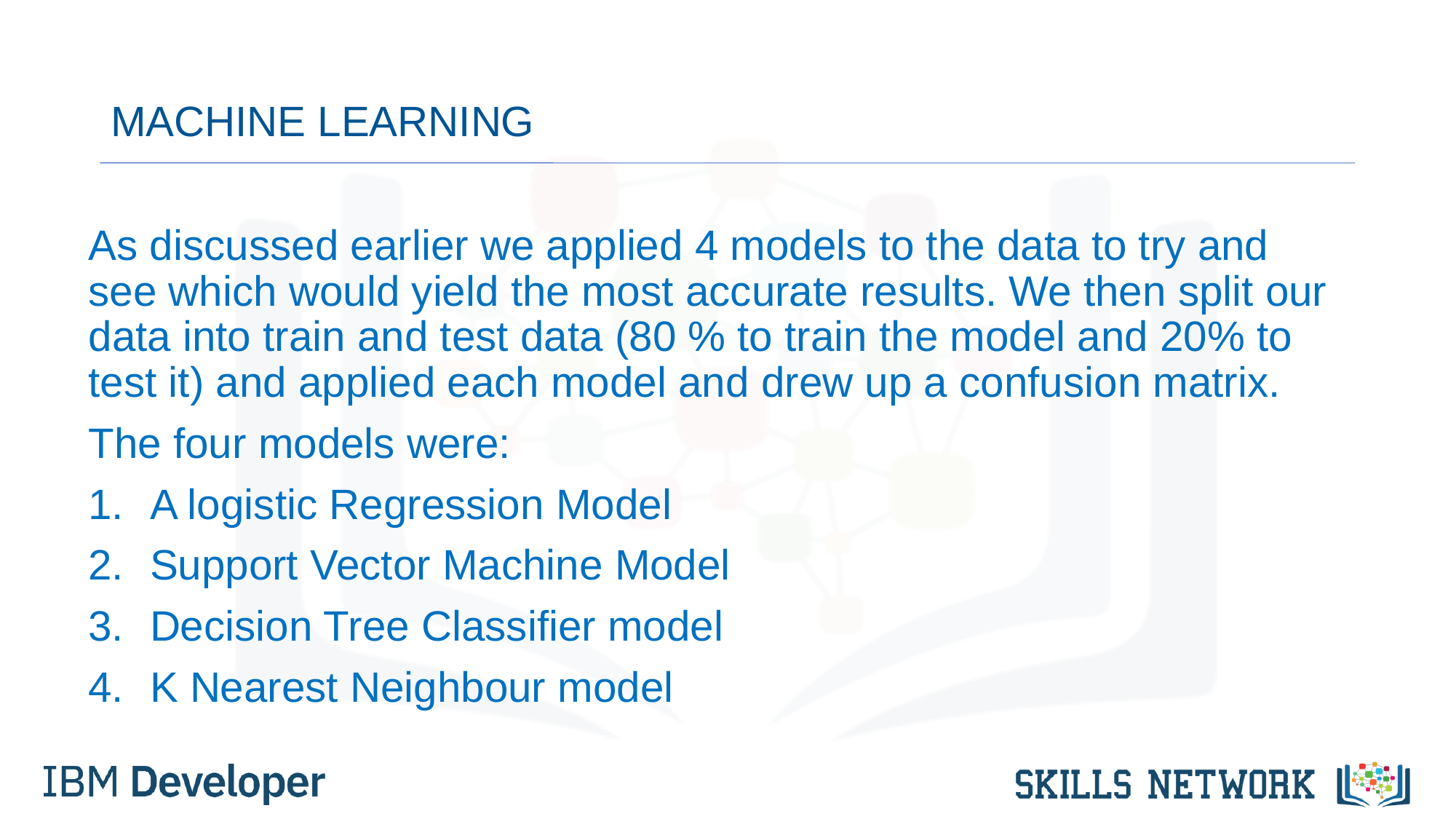

# MACHINE LEARNING
As discussed earlier we applied 4 models to the data to try and see which would yield the most accurate results. We then split our data into train and test data (80 % to train the model and 20% to test it) and applied each model and drew up a confusion matrix.
The four models were:
A logistic Regression Model
Support Vector Machine Model
Decision Tree Classifier model
K Nearest Neighbour model